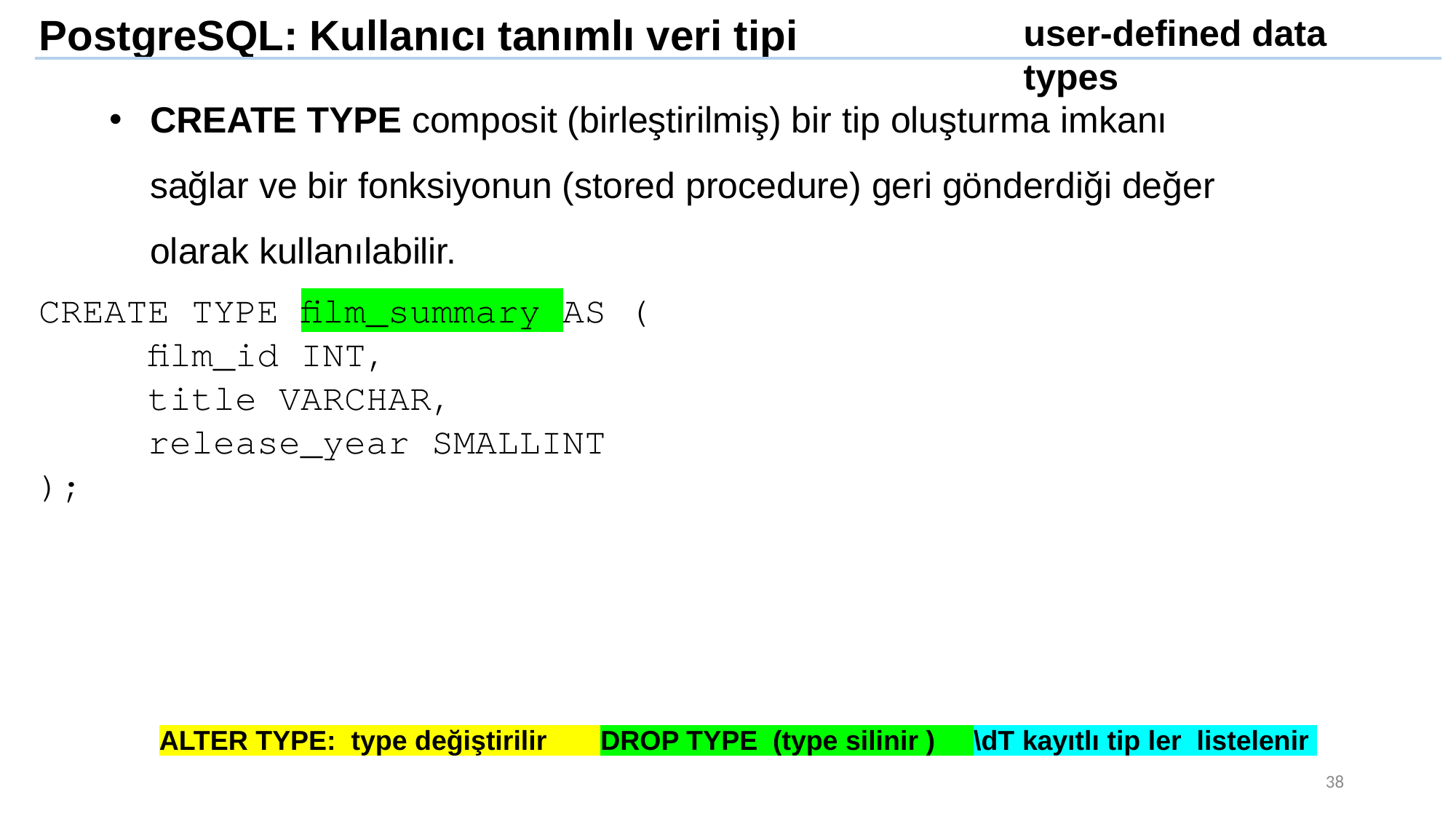

PostgreSQL: Kullanıcı tanımlı veri tipi
user-defined data types
CREATE TYPE composit (birleştirilmiş) bir tip oluşturma imkanı sağlar ve bir fonksiyonun (stored procedure) geri gönderdiği değer olarak kullanılabilir.

CREATE TYPE film_summary AS (  	film_id INT,
	title VARCHAR,
	release_year SMALLINT
);
ALTER TYPE:  type değiştirilir       DROP TYPE  (type silinir )     \dT kayıtlı tip ler  listelenir
38